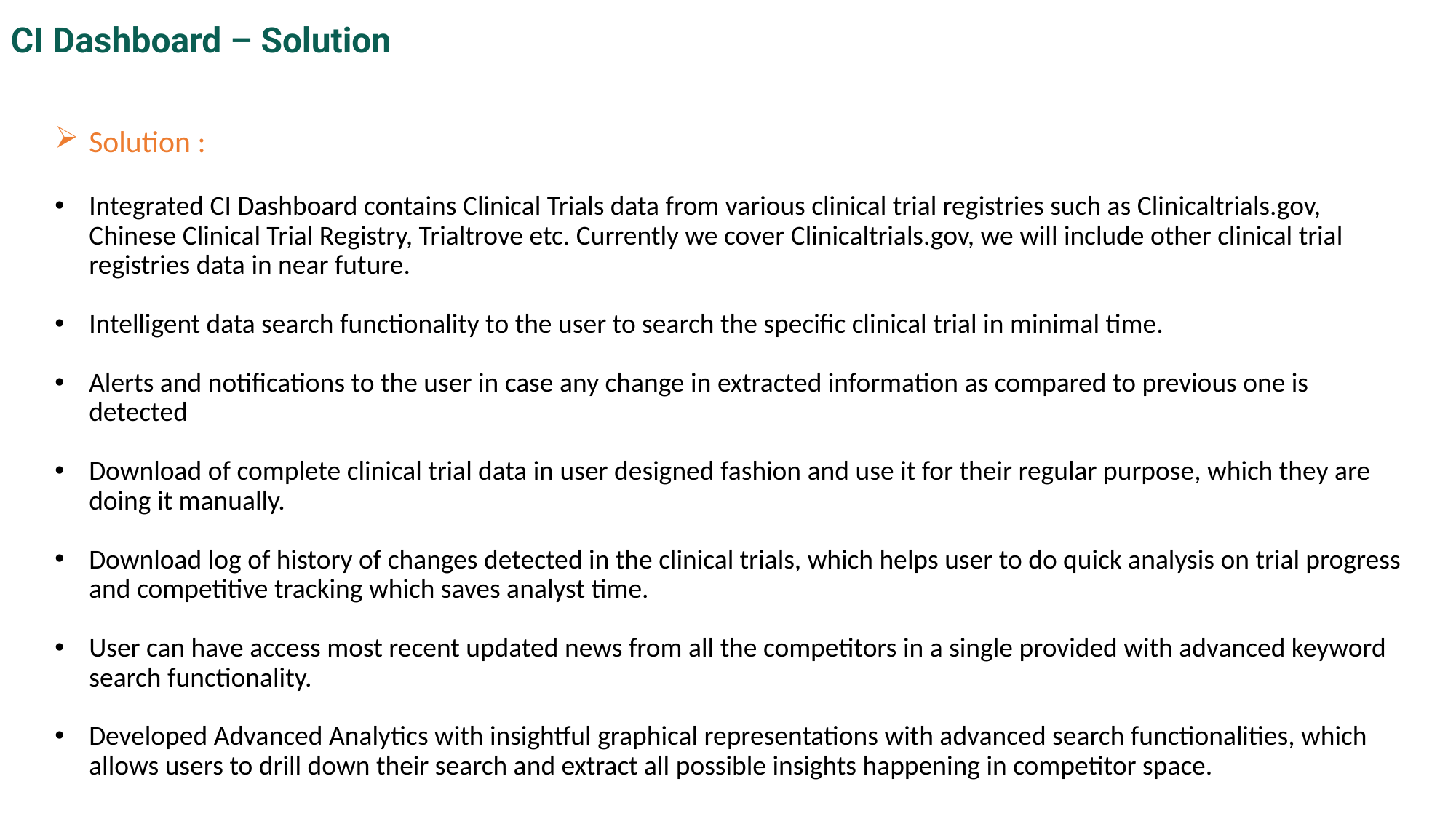

CI Dashboard – Solution

Solution :

Integrated CI Dashboard contains Clinical Trials data from various clinical trial registries such as Clinicaltrials.gov, Chinese Clinical Trial Registry, Trialtrove etc. Currently we cover Clinicaltrials.gov, we will include other clinical trial registries data in near future.

Intelligent data search functionality to the user to search the specific clinical trial in minimal time.

Alerts and notifications to the user in case any change in extracted information as compared to previous one is detected

Download of complete clinical trial data in user designed fashion and use it for their regular purpose, which they are doing it manually.

Download log of history of changes detected in the clinical trials, which helps user to do quick analysis on trial progress and competitive tracking which saves analyst time.

User can have access most recent updated news from all the competitors in a single provided with advanced keyword search functionality.

Developed Advanced Analytics with insightful graphical representations with advanced search functionalities, which allows users to drill down their search and extract all possible insights happening in competitor space.